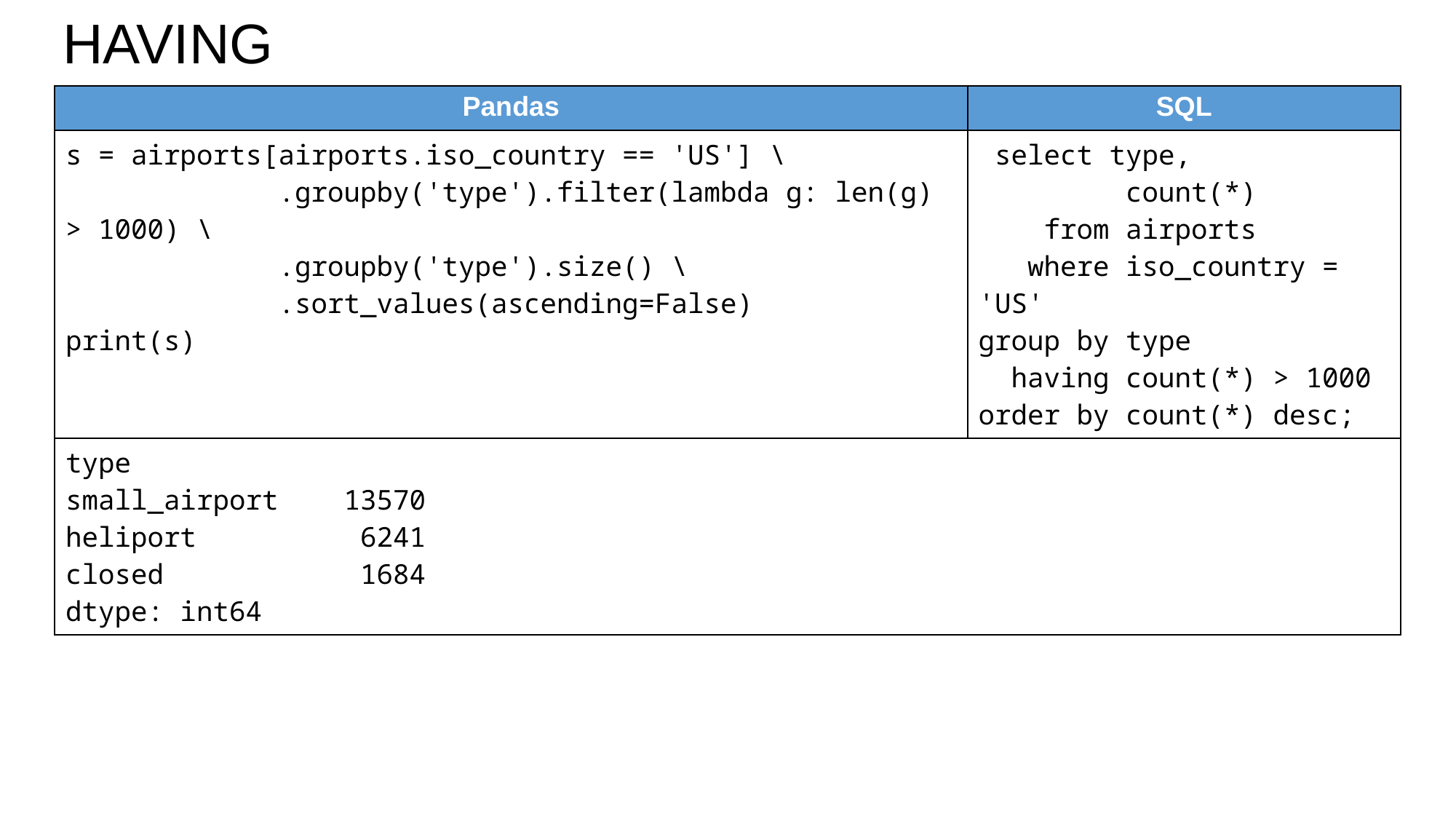

# HAVING
| Pandas | SQL |
| --- | --- |
| s = airports[airports.iso\_country == 'US'] \ .groupby('type').filter(lambda g: len(g) > 1000) \ .groupby('type').size() \ .sort\_values(ascending=False) print(s) | select type, count(\*) from airports where iso\_country = 'US' group by type having count(\*) > 1000 order by count(\*) desc; |
| type small\_airport 13570 heliport 6241 closed 1684 dtype: int64 |  |